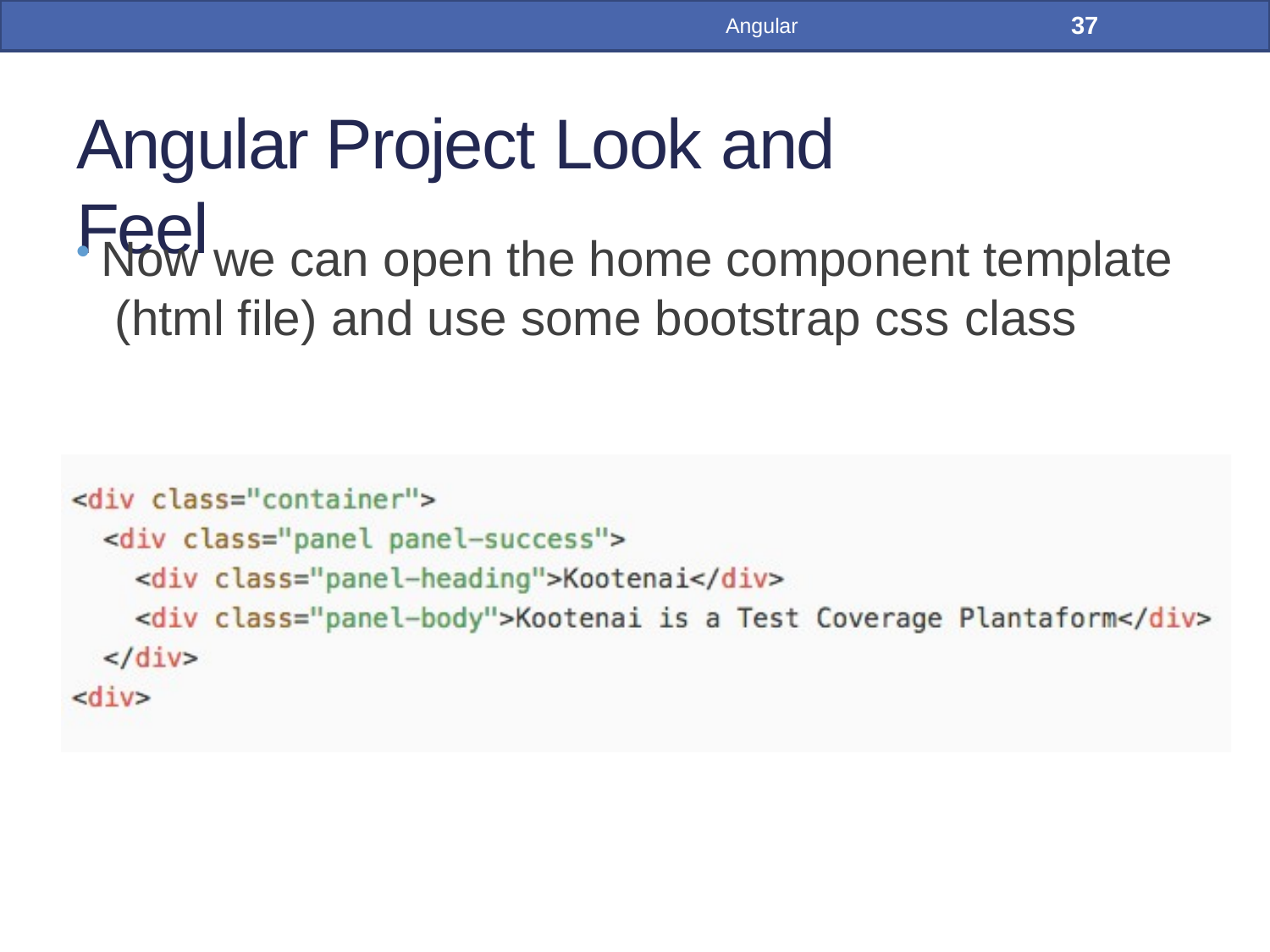

37
Angular
# Angular Project Look and Feel
Now we can open the home component template  (html file) and use some bootstrap css class